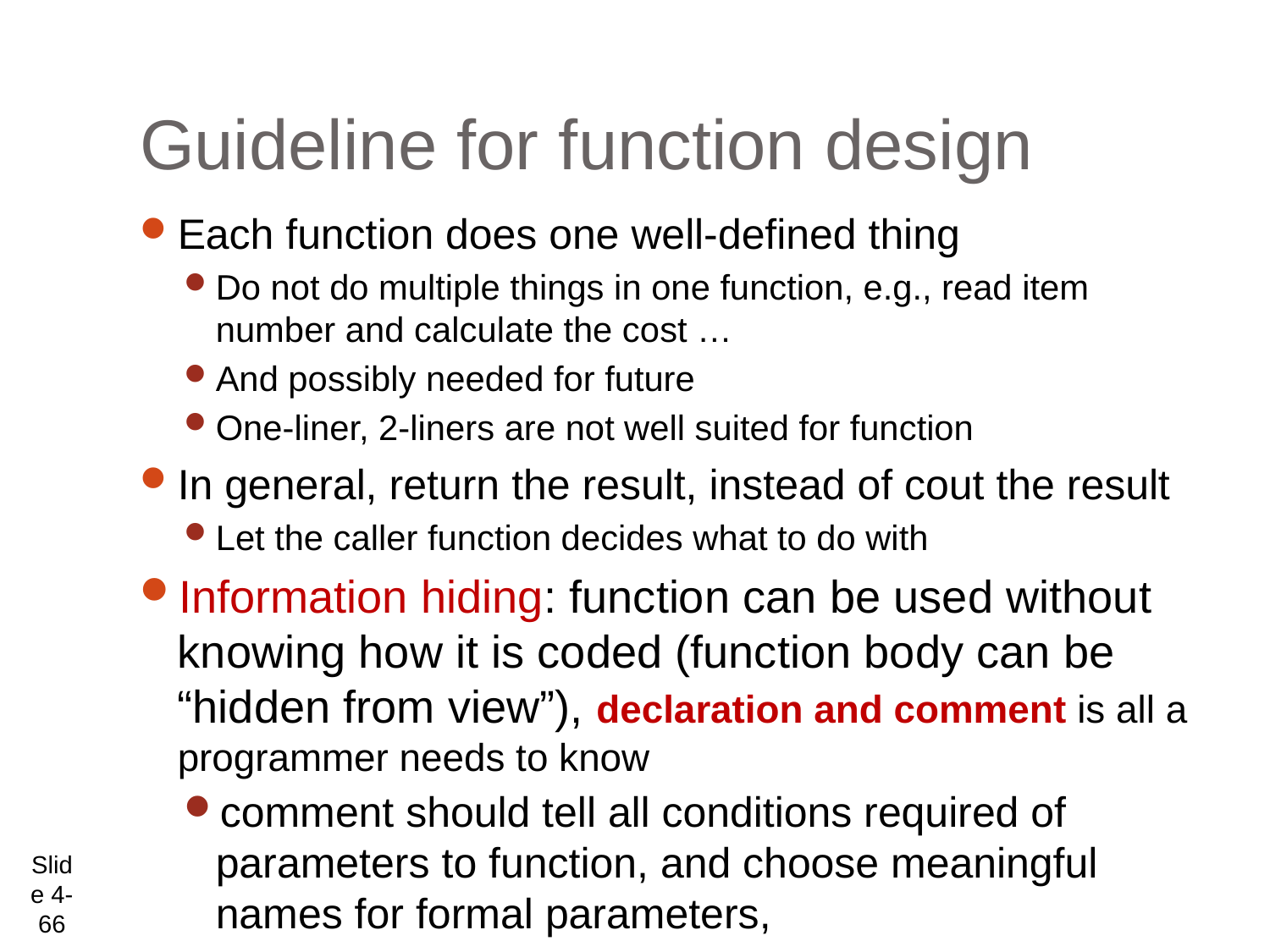

# Guideline for function design
Each function does one well-defined thing
Do not do multiple things in one function, e.g., read item number and calculate the cost …
And possibly needed for future
One-liner, 2-liners are not well suited for function
In general, return the result, instead of cout the result
Let the caller function decides what to do with
Information hiding: function can be used without knowing how it is coded (function body can be “hidden from view”), declaration and comment is all a programmer needs to know
comment should tell all conditions required of parameters to function, and choose meaningful names for formal parameters,
Comment should describe the returned value
Slide 4- 66